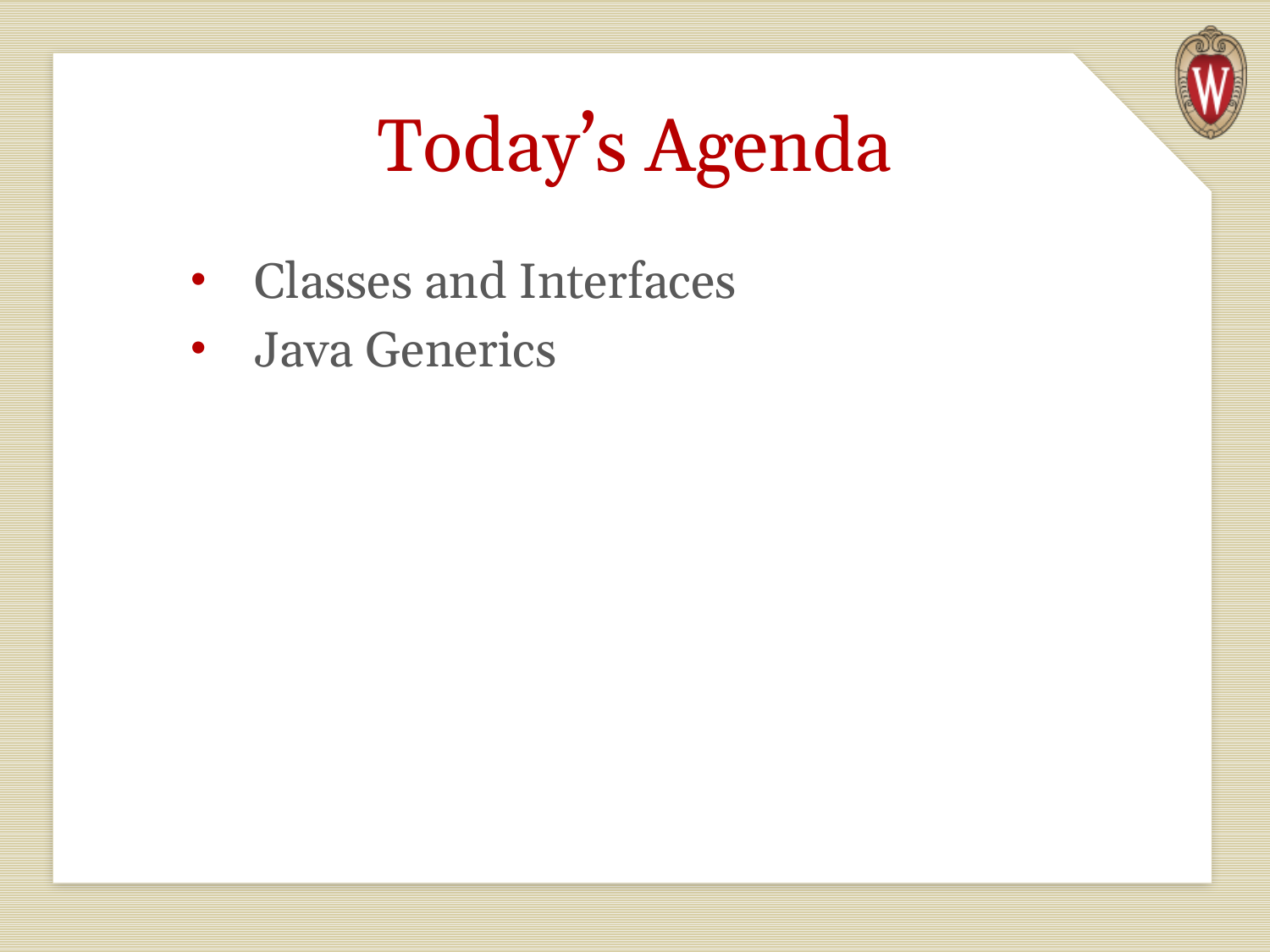

# Today’s Agenda
Classes and Interfaces
Java Generics